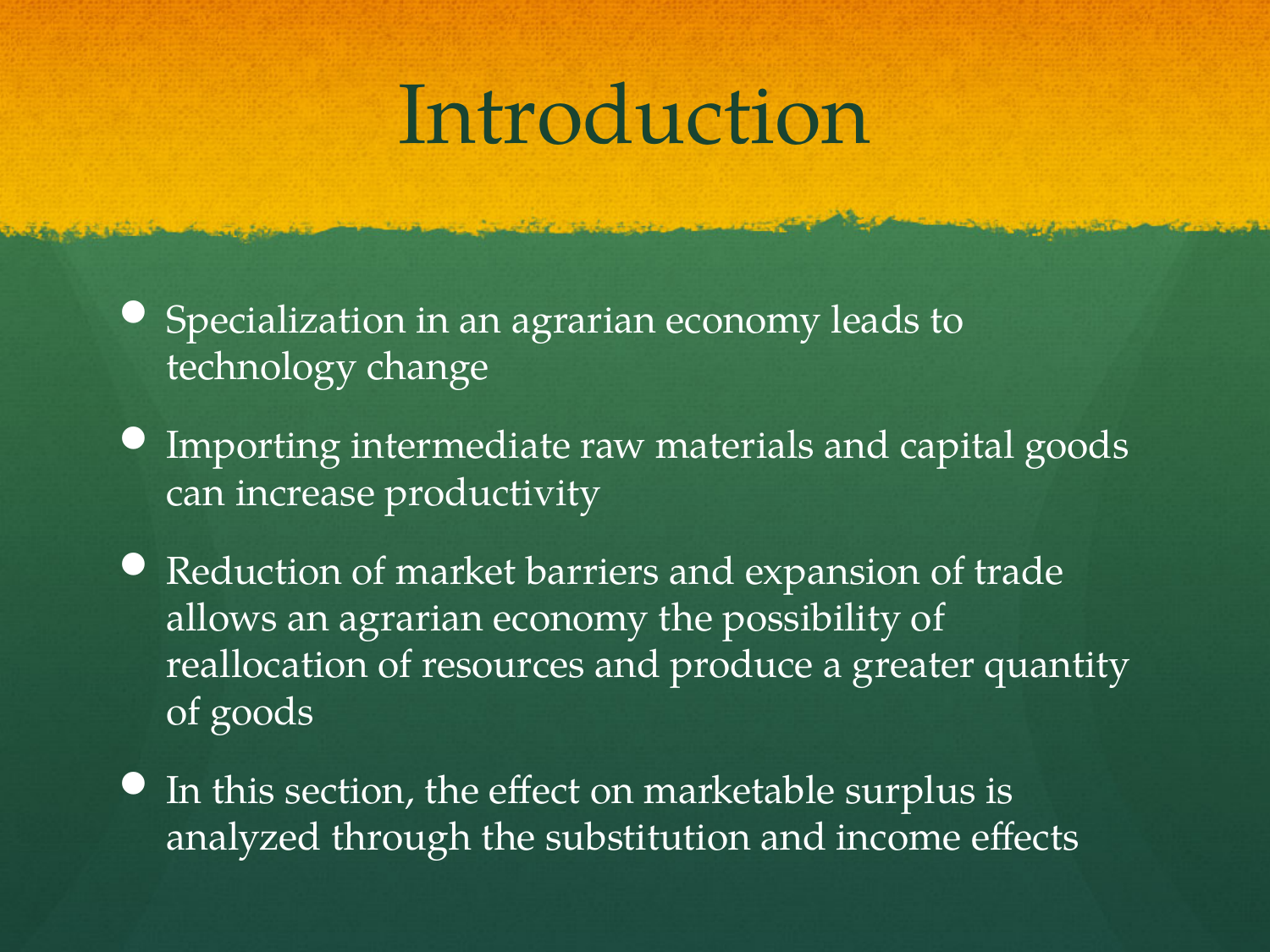

# Introduction
Specialization in an agrarian economy leads to technology change
Importing intermediate raw materials and capital goods can increase productivity
Reduction of market barriers and expansion of trade allows an agrarian economy the possibility of reallocation of resources and produce a greater quantity of goods
In this section, the effect on marketable surplus is analyzed through the substitution and income effects